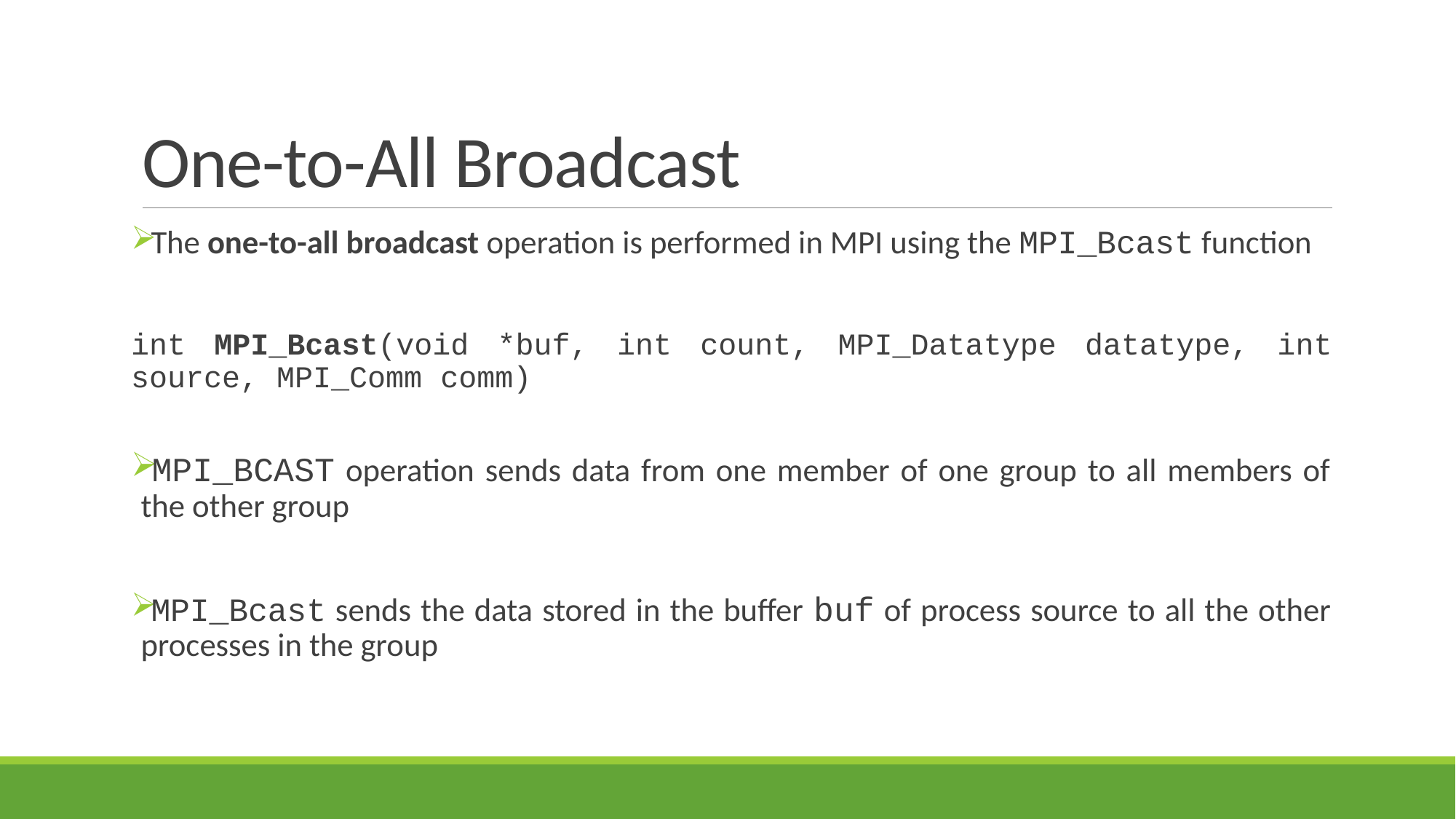

# One-to-All Broadcast
The one-to-all broadcast operation is performed in MPI using the MPI_Bcast function

int MPI_Bcast(void *buf, int count, MPI_Datatype datatype, int source, MPI_Comm comm)

MPI_BCAST operation sends data from one member of one group to all members of the other group

MPI_Bcast sends the data stored in the buffer buf of process source to all the other processes in the group